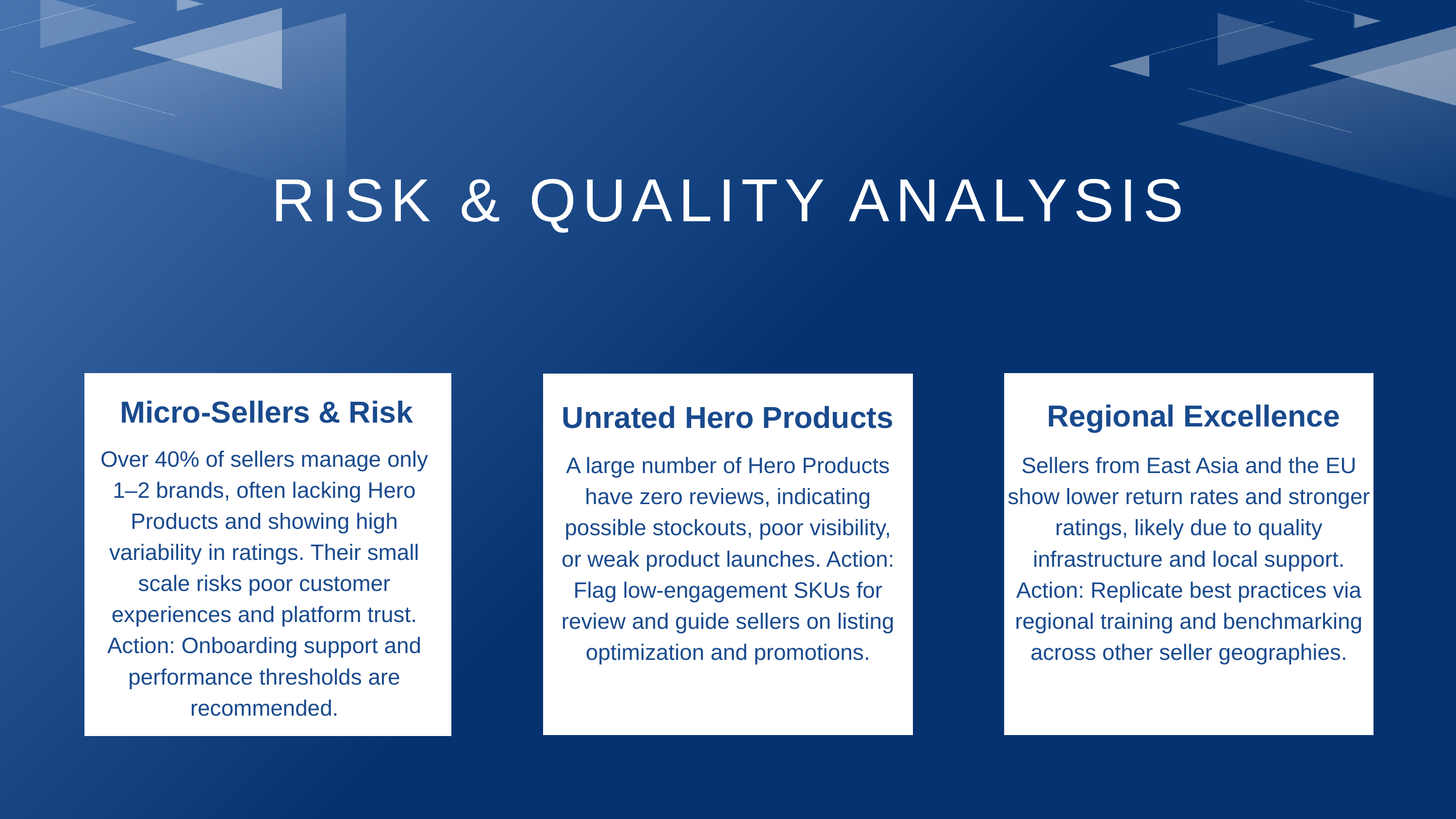

RISK & QUALITY ANALYSIS

Micro-Sellers & Risk
Regional Excellence
Unrated Hero Products
Over 40% of sellers manage only 1–2 brands, often lacking Hero Products and showing high variability in ratings. Their small scale risks poor customer experiences and platform trust. Action: Onboarding support and performance thresholds are recommended.
A large number of Hero Products have zero reviews, indicating possible stockouts, poor visibility, or weak product launches. Action: Flag low-engagement SKUs for review and guide sellers on listing optimization and promotions.
Sellers from East Asia and the EU show lower return rates and stronger ratings, likely due to quality infrastructure and local support. Action: Replicate best practices via regional training and benchmarking across other seller geographies.